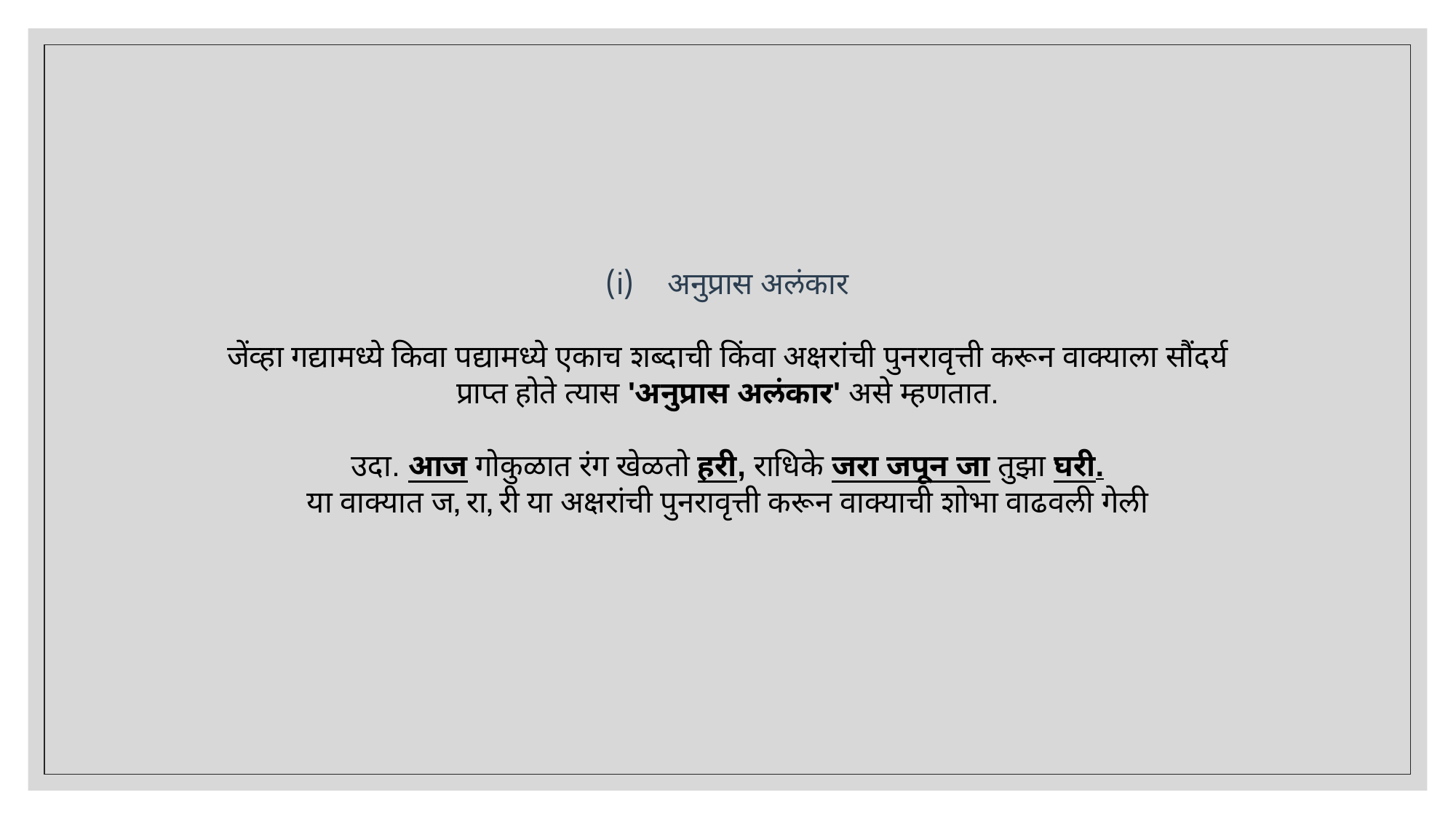

अनुप्रास अलंकार

जेंव्हा गद्यामध्ये किवा पद्यामध्ये एकाच शब्दाची किंवा अक्षरांची पुनरावृत्ती करून वाक्याला सौंदर्य प्राप्त होते त्यास 'अनुप्रास अलंकार' असे म्हणतात.

उदा. आज गोकुळात रंग खेळतो हरी, राधिके जरा जपून जा तुझा घरी.
या वाक्यात ज, रा, री या अक्षरांची पुनरावृत्ती करून वाक्याची शोभा वाढवली गेली